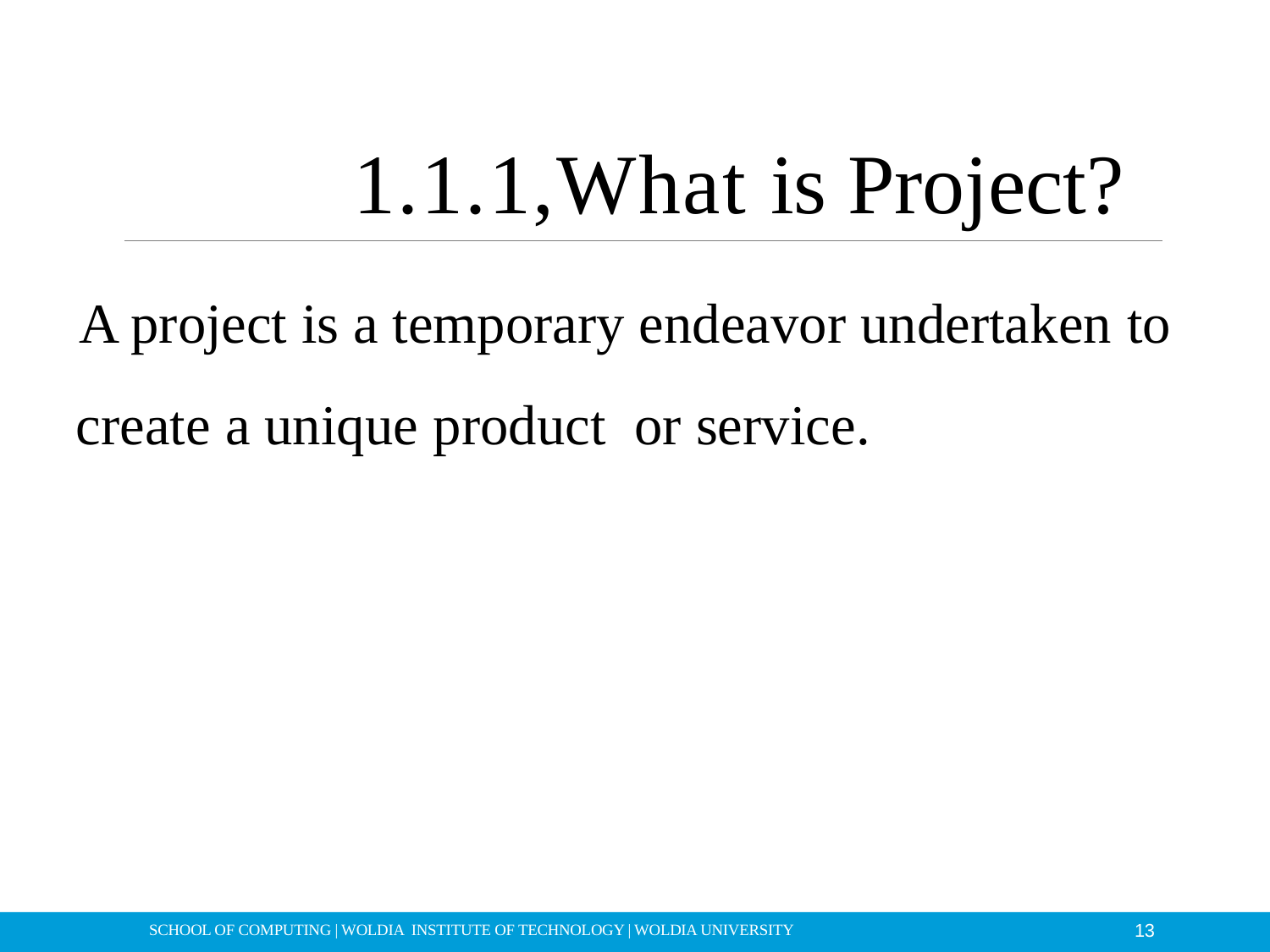

1.1.1,What is Project?

A project is a temporary endeavor undertaken to create a unique product  or service.

13
SCHOOL OF COMPUTING | WOLDIA  INSTITUTE OF TECHNOLOGY | WOLDIA UNIVERSITY